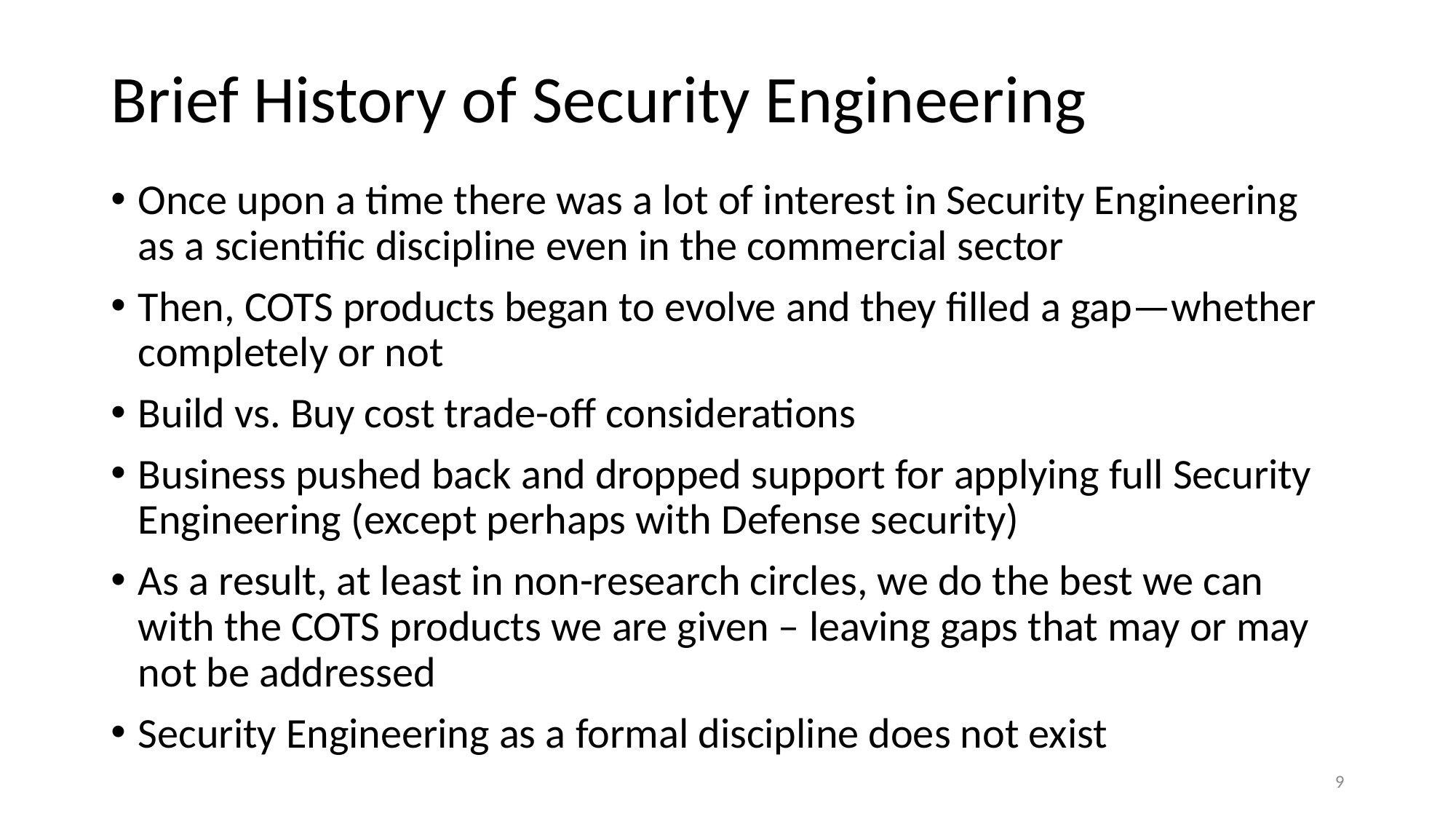

# Brief History of Security Engineering
Once upon a time there was a lot of interest in Security Engineering as a scientific discipline even in the commercial sector
Then, COTS products began to evolve and they filled a gap—whether completely or not
Build vs. Buy cost trade-off considerations
Business pushed back and dropped support for applying full Security Engineering (except perhaps with Defense security)
As a result, at least in non-research circles, we do the best we can with the COTS products we are given – leaving gaps that may or may not be addressed
Security Engineering as a formal discipline does not exist
9